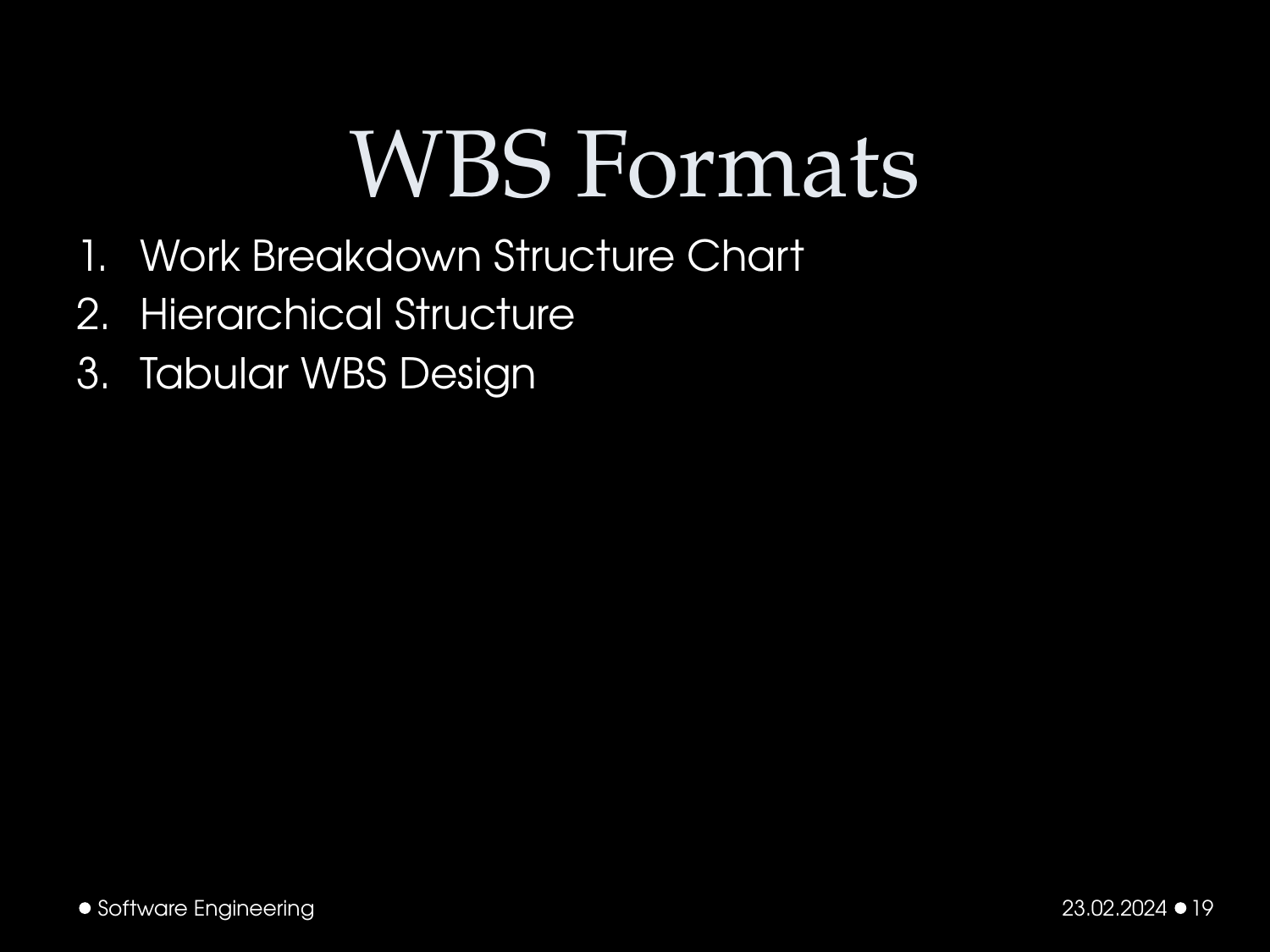

# WBS Formats
Work Breakdown Structure Chart
Hierarchical Structure
Tabular WBS Design
Software Engineering
23.02.2024
19